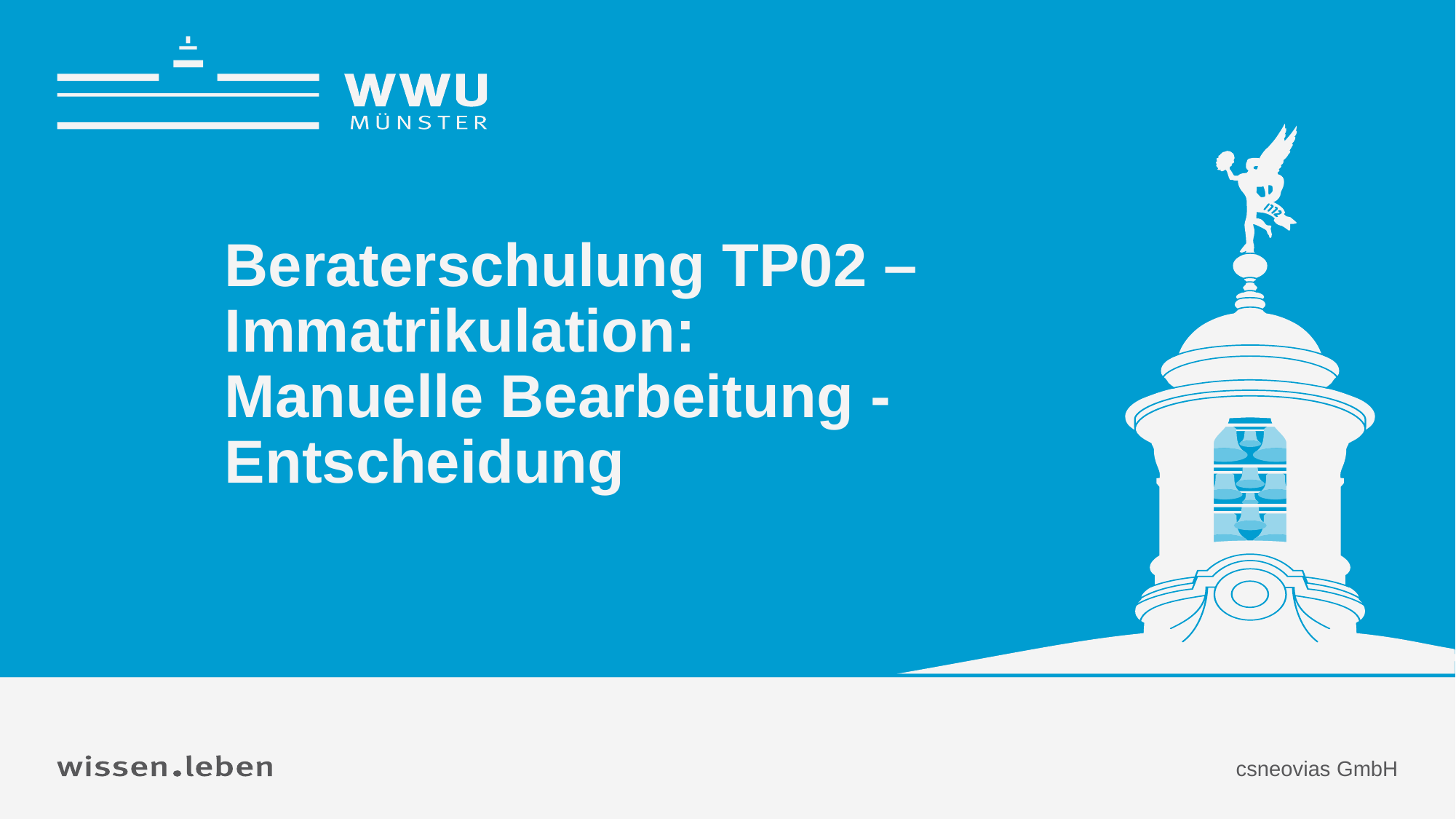

Studierendenverwaltung 2/ Immatrikulation
# Beraterschulung TP02 – Immatrikulation: Manuelle Bearbeitung - Entscheidung

csneovias GmbH
Name: Britta Nitsche/ Simon Kneissl
1